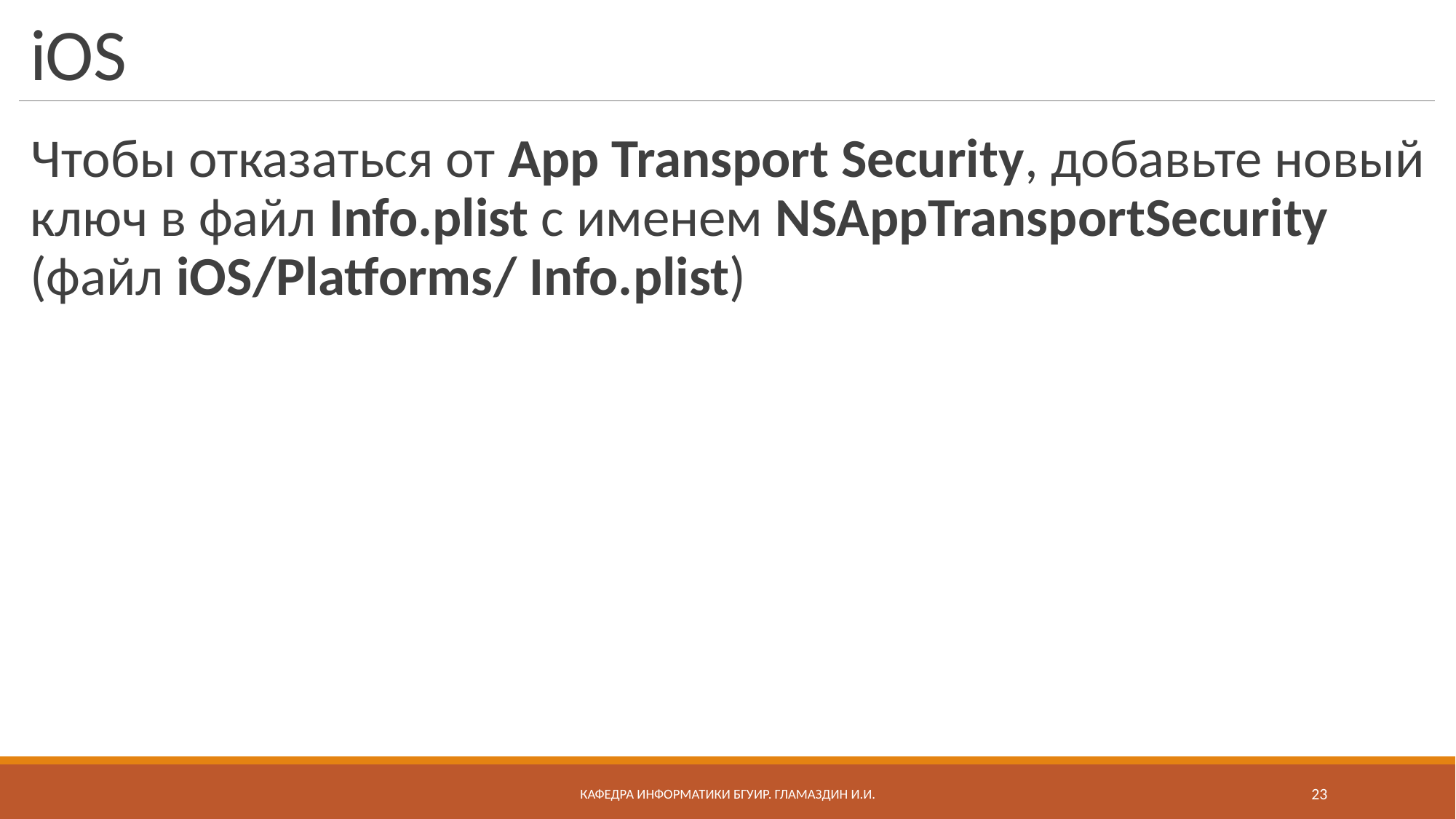

# iOS
Чтобы отказаться от App Transport Security, добавьте новый ключ в файл Info.plist с именем NSAppTransportSecurity (файл iOS/Platforms/ Info.plist)
Кафедра информатики бгуир. Гламаздин И.и.
23